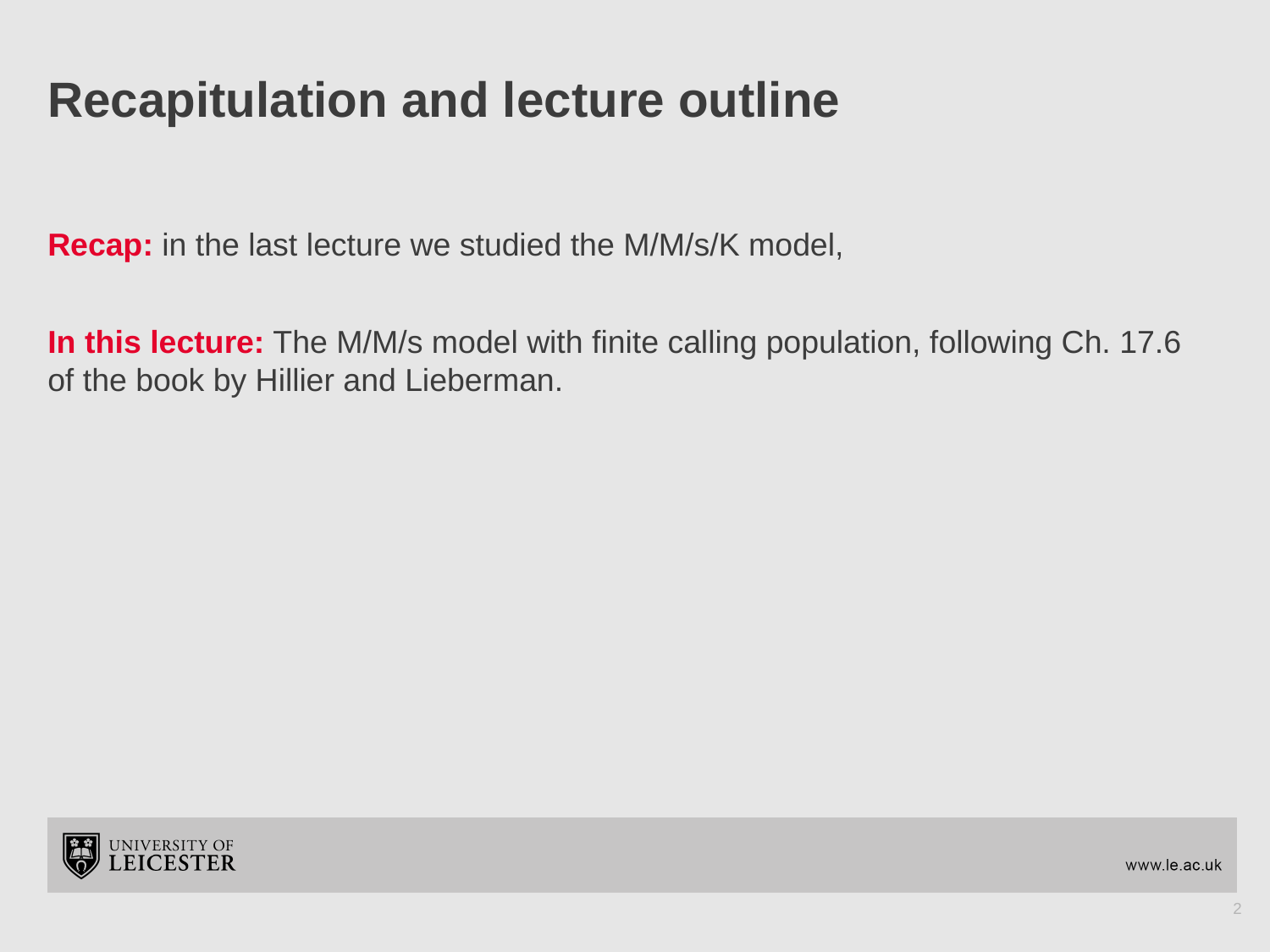

# Recapitulation and lecture outline

Recap: in the last lecture we studied the M/M/s/K model,

In this lecture: The M/M/s model with finite calling population, following Ch. 17.6 of the book by Hillier and Lieberman.
2